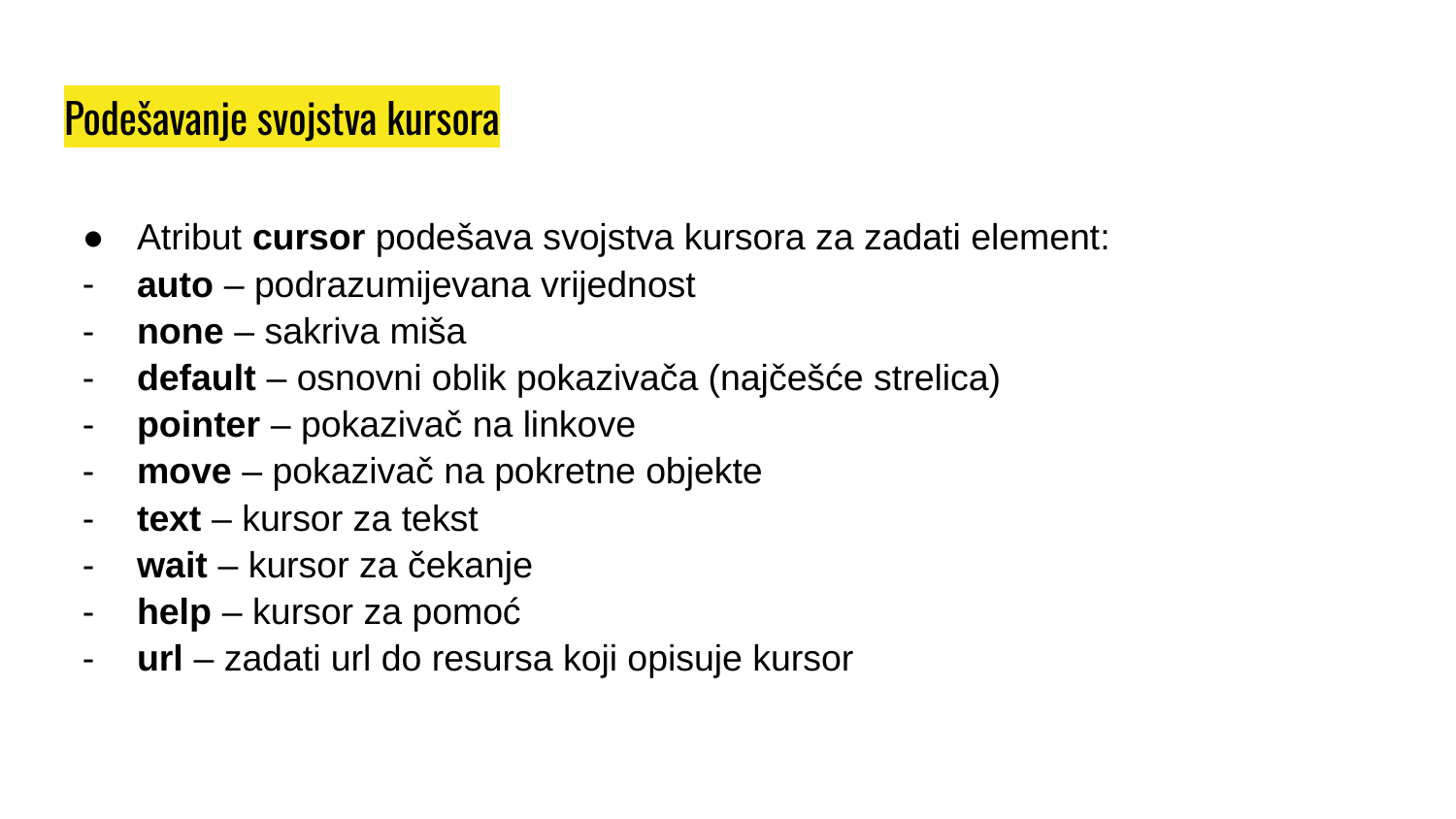

# Podešavanje svojstva kursora
Atribut cursor podešava svojstva kursora za zadati element:
auto – podrazumijevana vrijednost
none – sakriva miša
default – osnovni oblik pokazivača (najčešće strelica)
pointer – pokazivač na linkove
move – pokazivač na pokretne objekte
text – kursor za tekst
wait – kursor za čekanje
help – kursor za pomoć
url – zadati url do resursa koji opisuje kursor